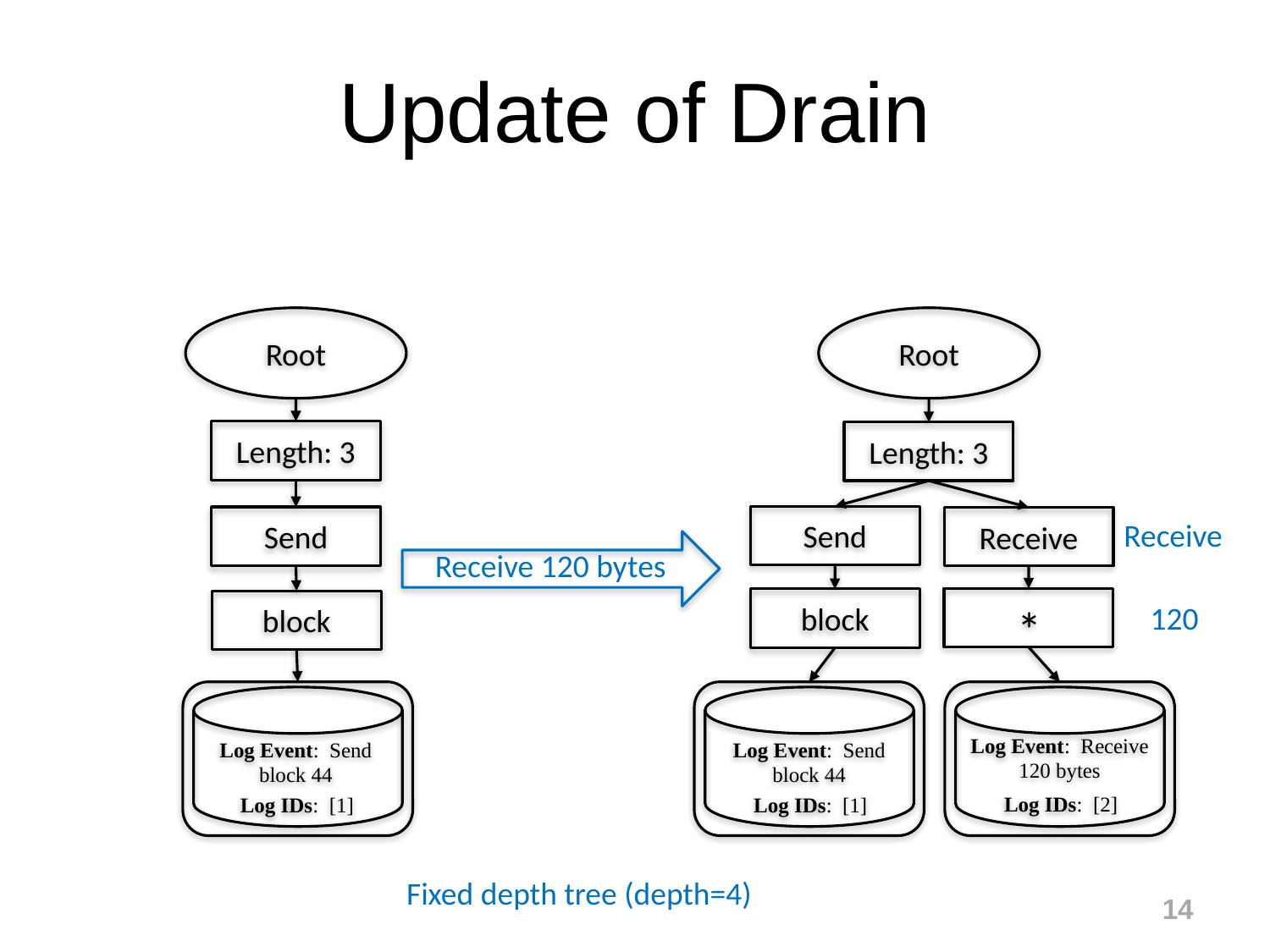

# Update of Drain
Root
Root
Length: 3
Length: 3
Send
block
Send
Receive
Receive

Receive 120 bytes

block
120
*

Log Event:  Receive 120 bytes
Log IDs:  [2]
Log Event:  Send block 44
Log Event:  Send block 44
Log IDs:  [1]
Log IDs:  [1]
Fixed depth tree (depth=4)
14